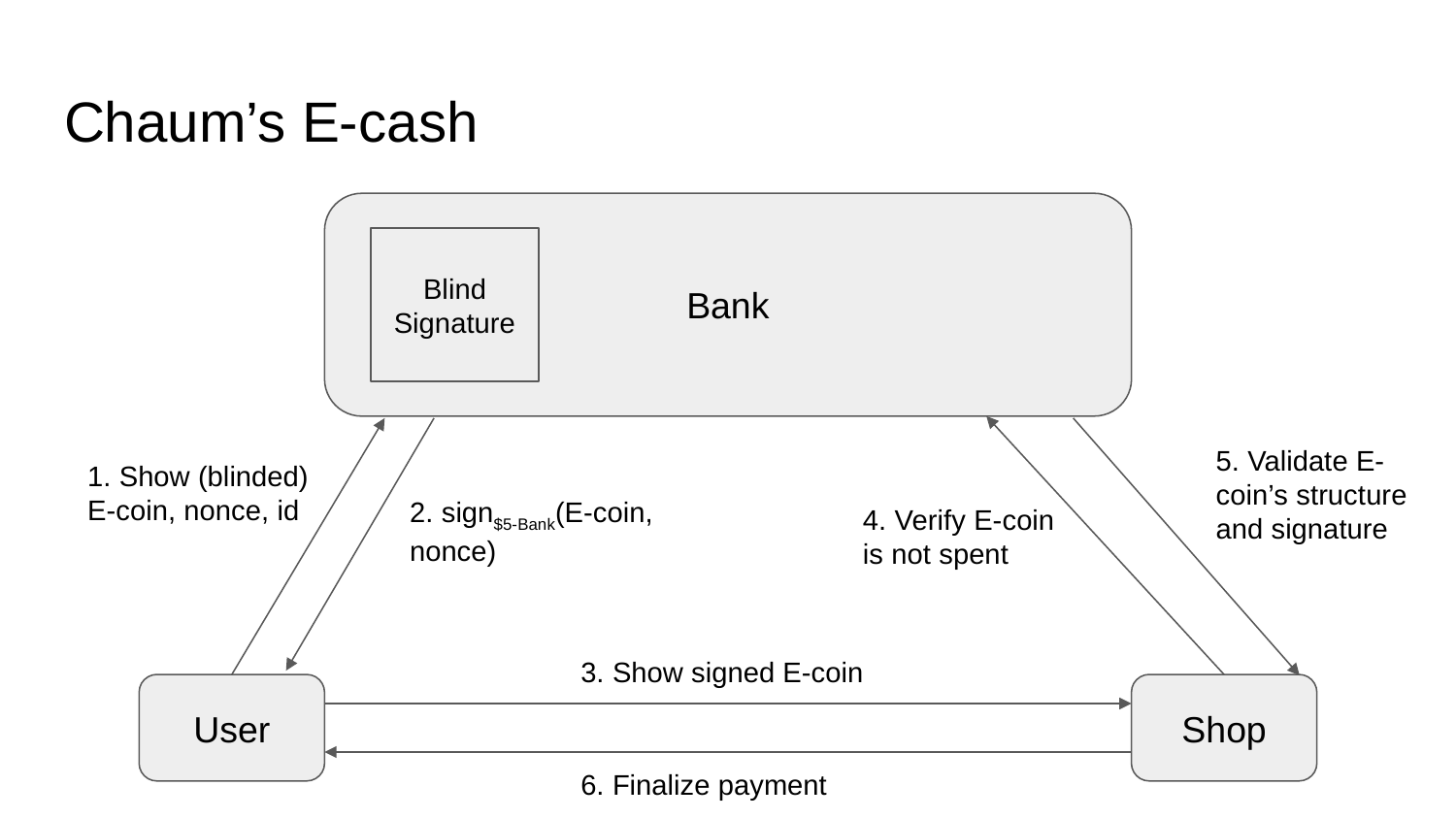

# Chaum’s E-cash
Bank
Blind
Signature
5. Validate E-coin’s structure and signature
1. Show (blinded) E-coin, nonce, id
2. sign$5-Bank(E-coin, nonce)
4. Verify E-coin is not spent
3. Show signed E-coin
User
Shop
6. Finalize payment